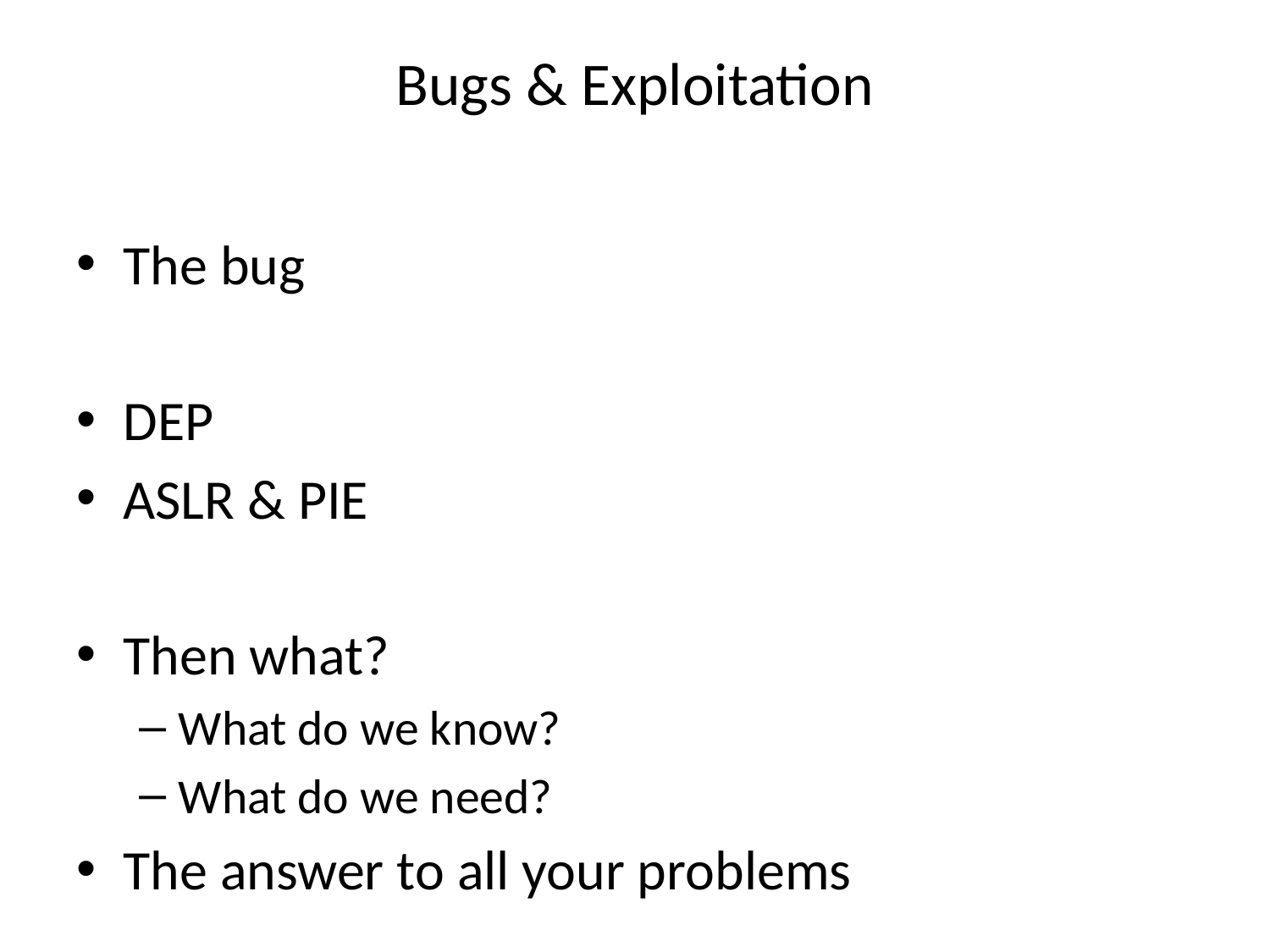

# Bugs & Exploitation
The bug

DEP
ASLR & PIE

Then what?
What do we know?
What do we need?
The answer to all your problems